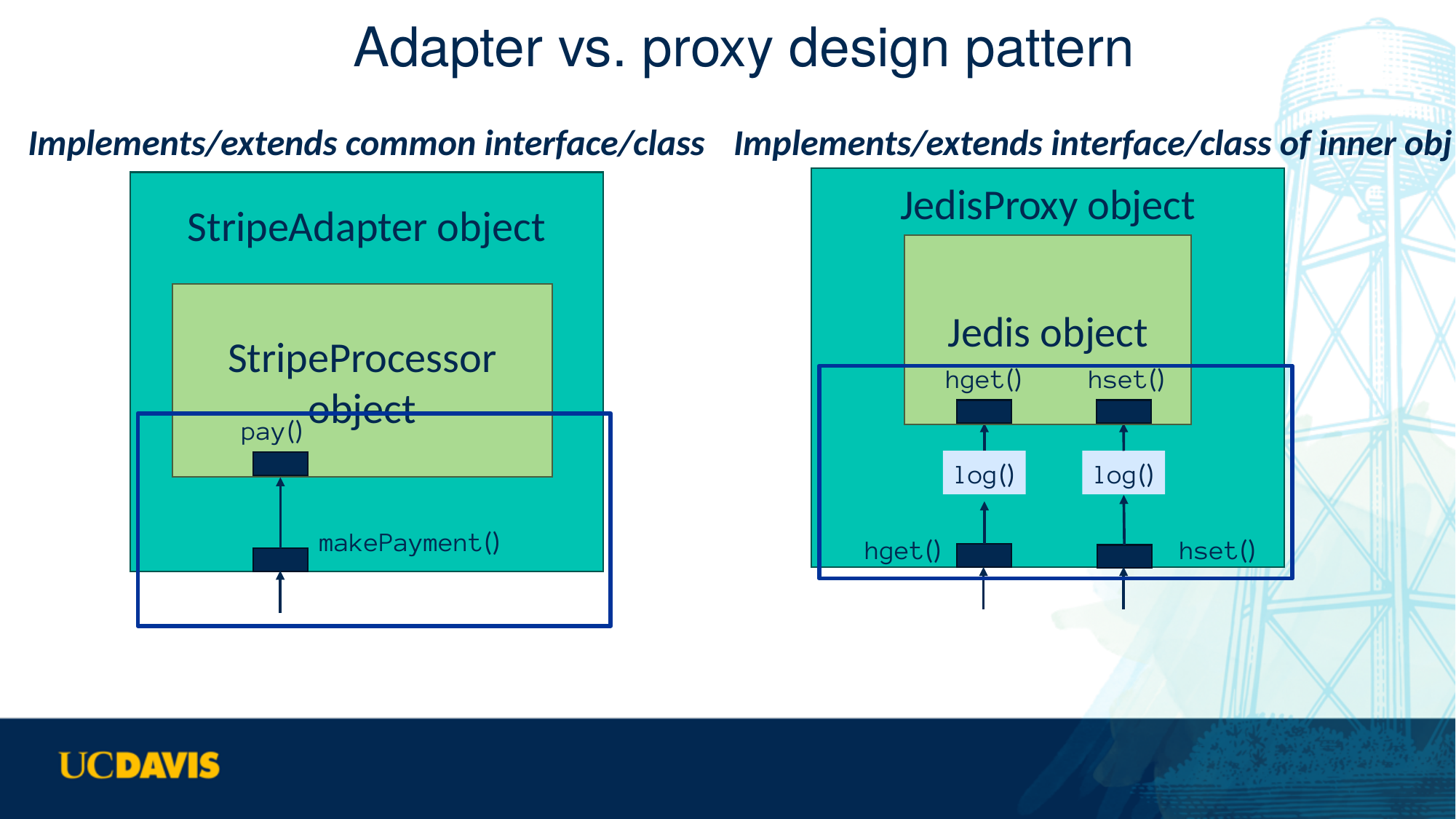

# Adapter vs. proxy design pattern
Implements/extends common interface/class
Implements/extends interface/class of inner obj
hget
JedisProxy object
log()
log()
hget()
hset()

hget
StripeAdapter object
makePayment()

Jedis object
hget()
hset()

StripeProcessor object
pay()